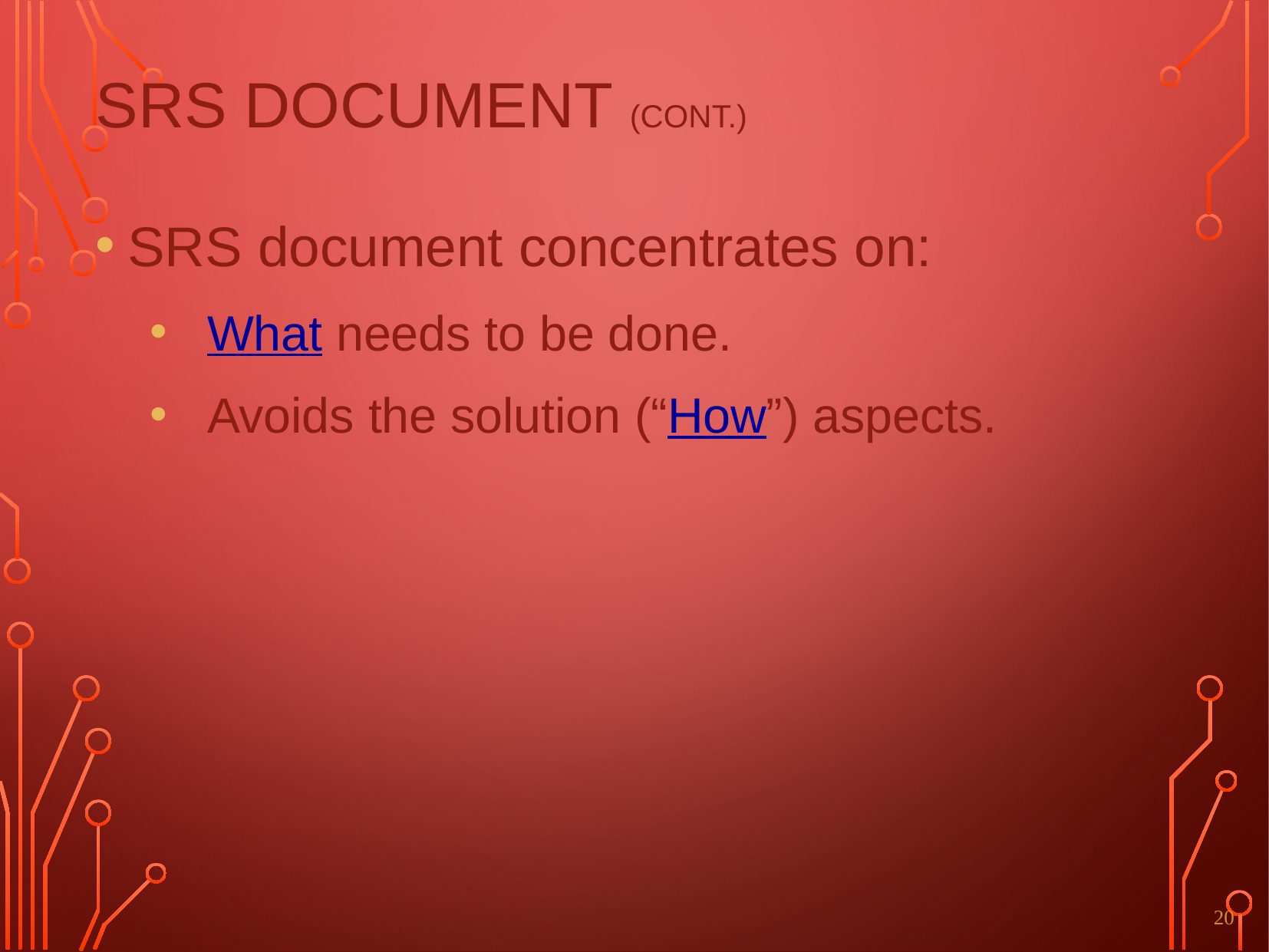

# SRS DOCUMENT (CONT.)
SRS document concentrates on:
What needs to be done.
Avoids the solution (“How”) aspects.
20